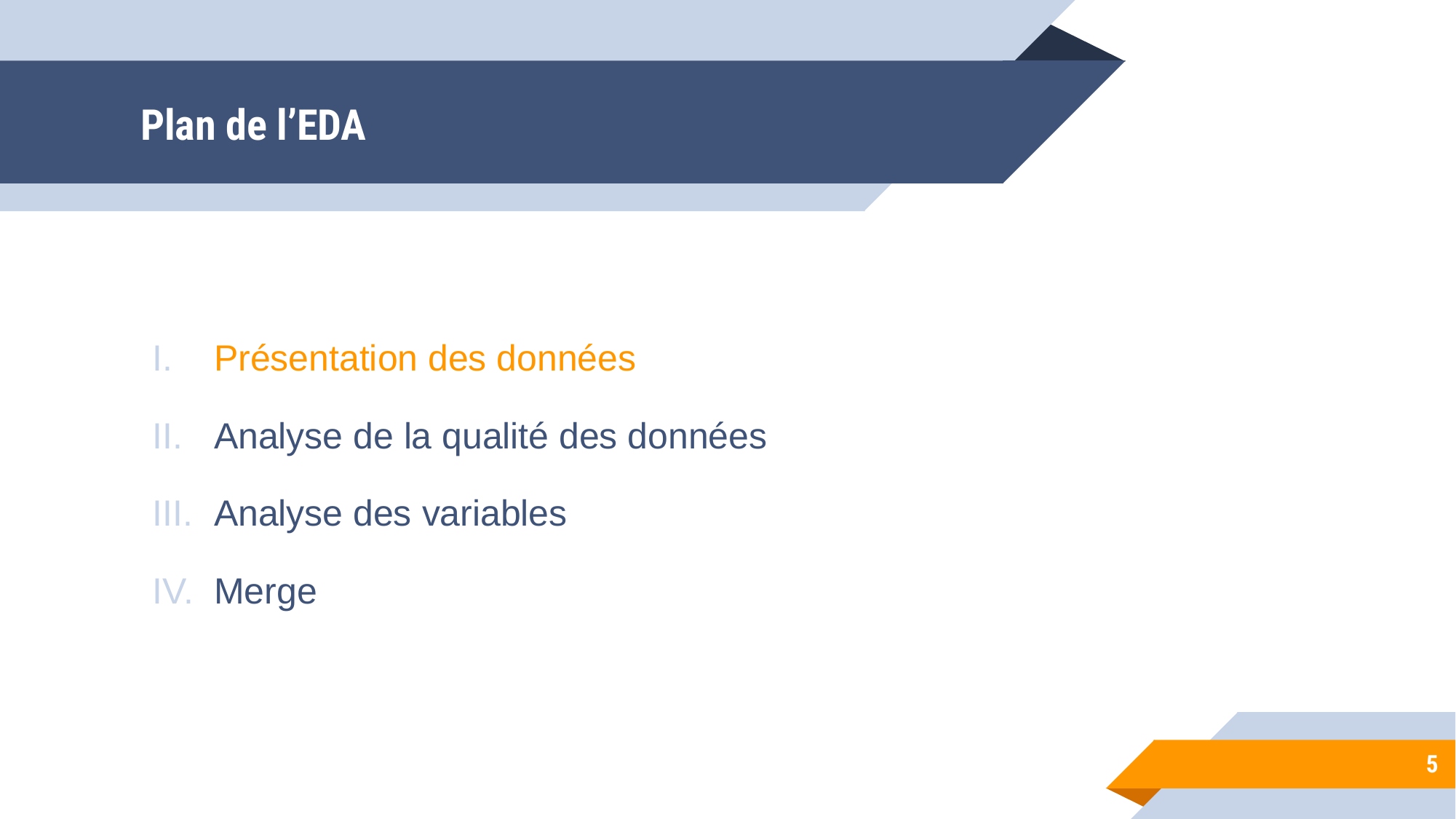

# Plan de l’EDA
Présentation des données
Analyse de la qualité des données
Analyse des variables
Merge
5